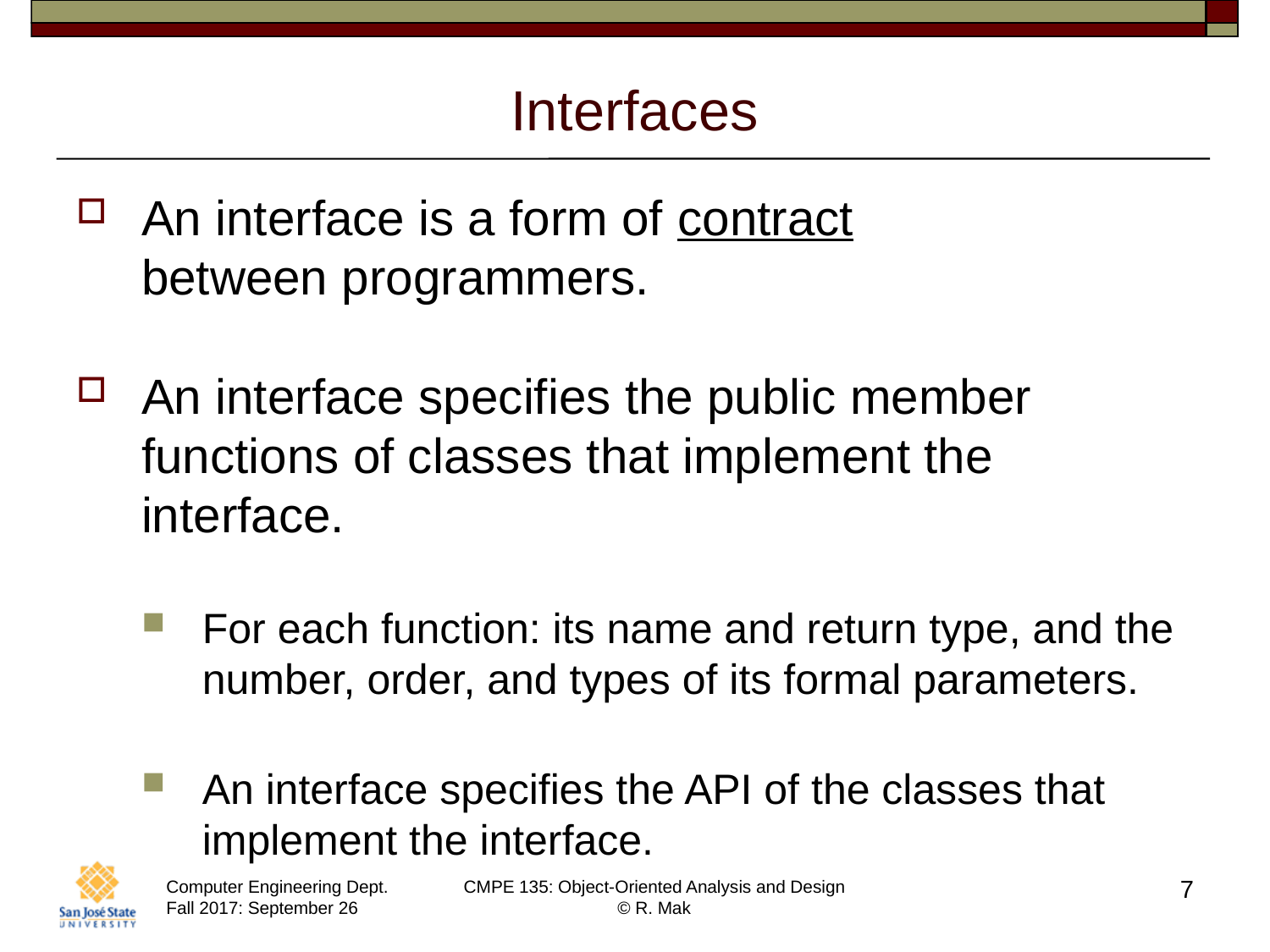

# Interfaces
An interface is a form of contract
between programmers.

An interface specifies the public member functions of classes that implement the interface.

For each function: its name and return type, and the number, order, and types of its formal parameters.

An interface specifies the API of the classes that implement the interface.
7